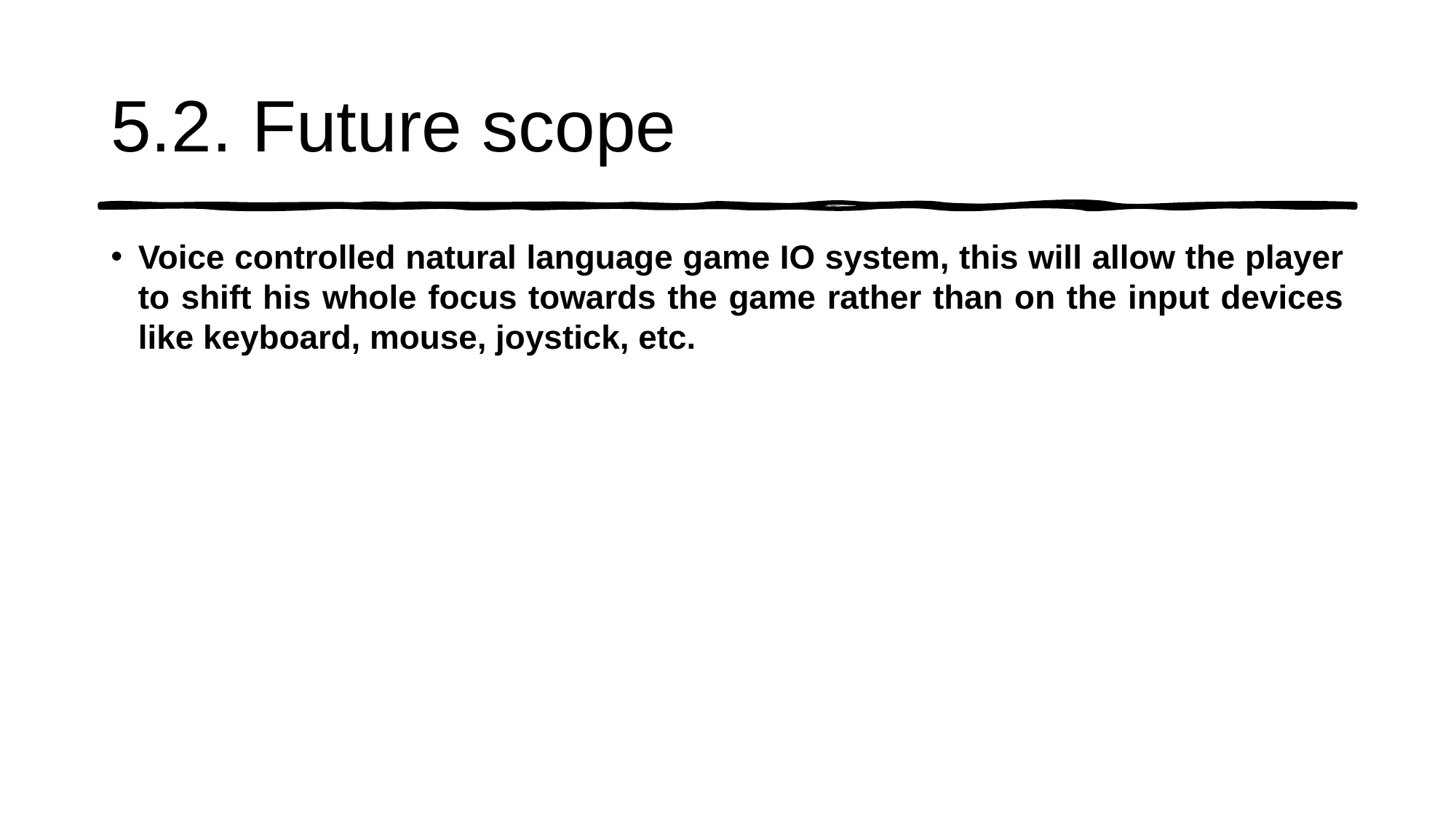

# 5.2. Future scope
Voice controlled natural language game IO system, this will allow the player to shift his whole focus towards the game rather than on the input devices like keyboard, mouse, joystick, etc.